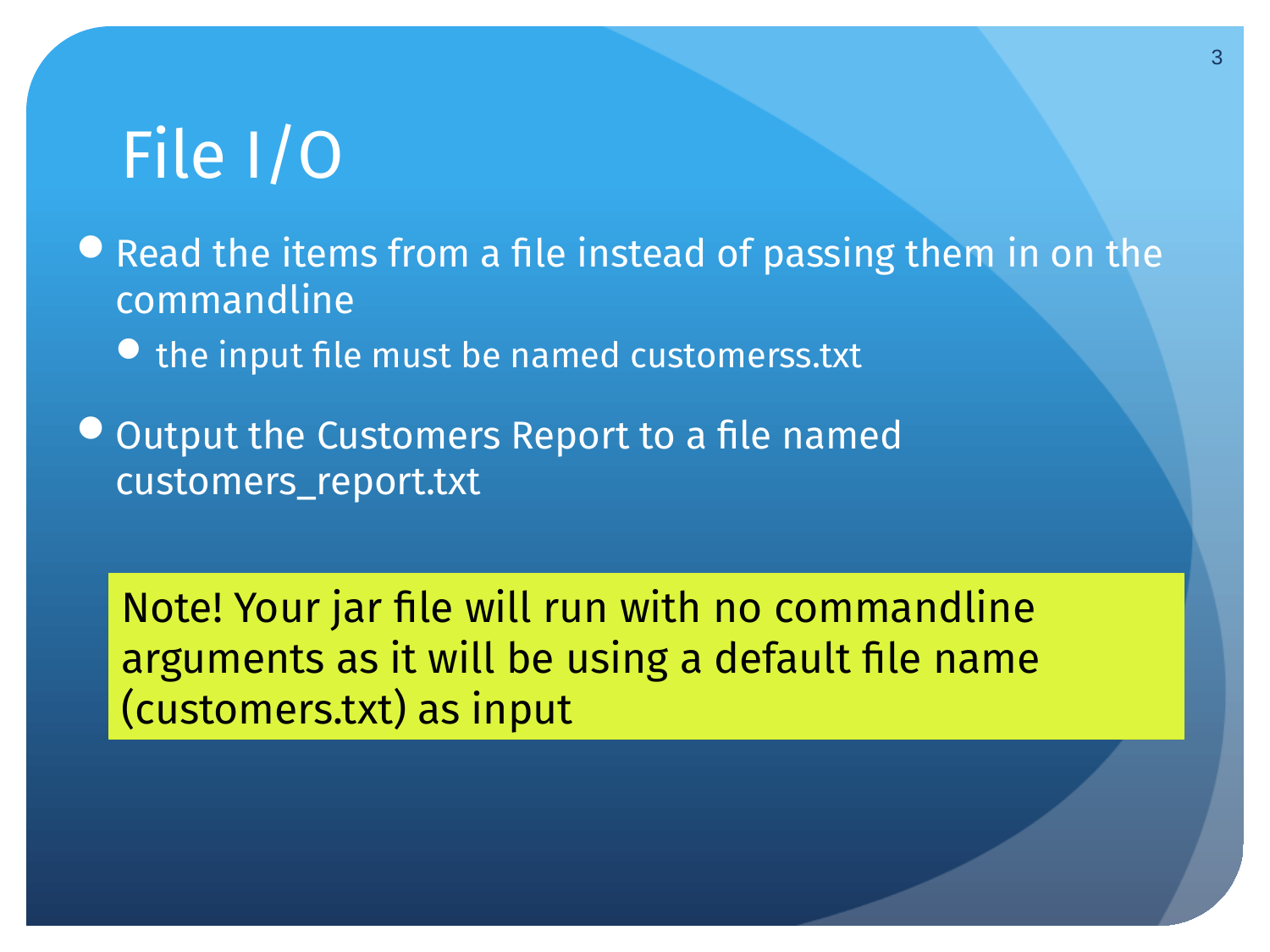

3
# File I/O
Read the items from a file instead of passing them in on the commandline
the input file must be named customerss.txt
Output the Customers Report to a file named customers_report.txt

Note! Your jar file will run with no commandline arguments as it will be using a default file name (customers.txt) as input